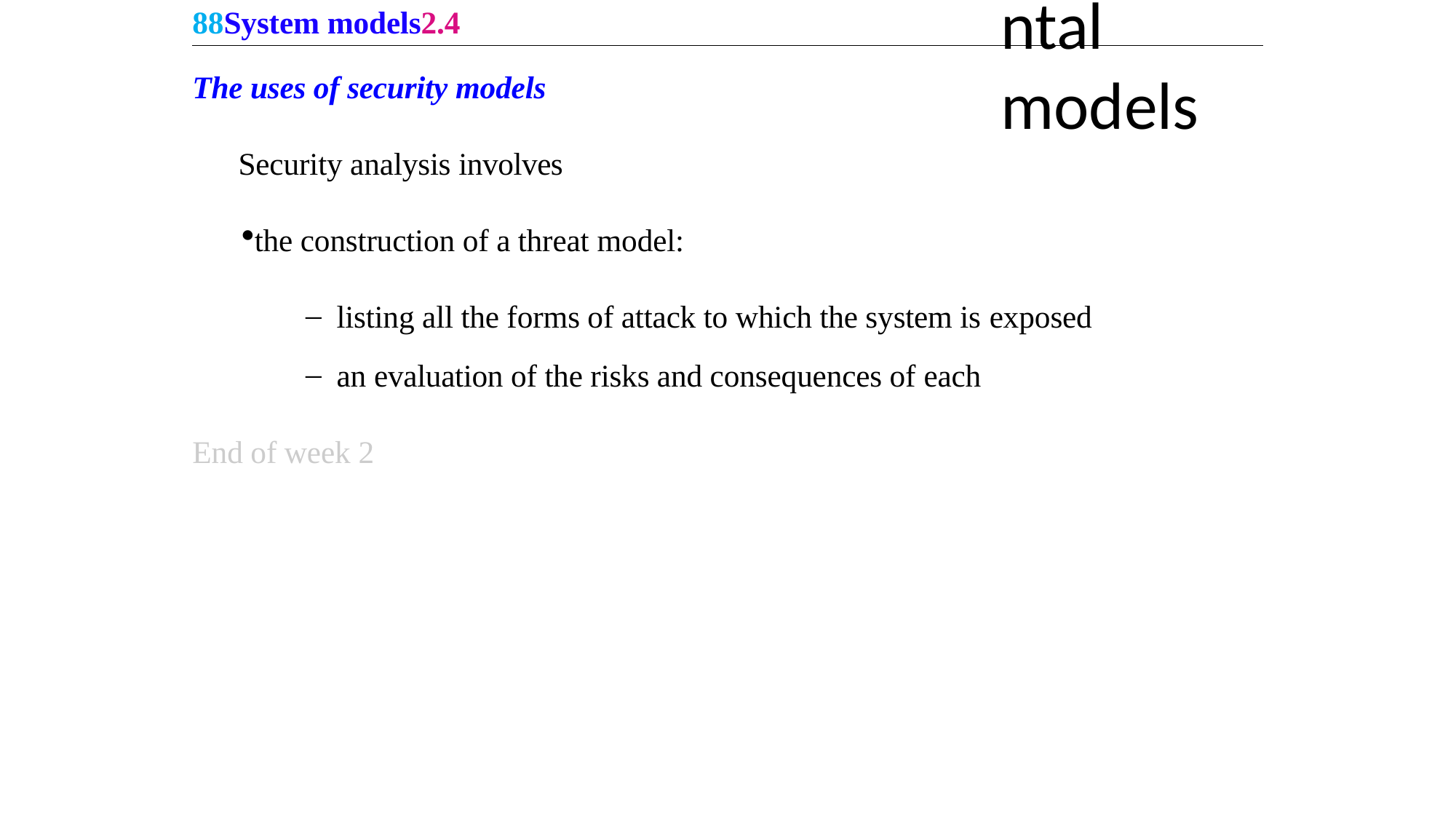

88System models2.4
Fundamental models

The uses of security models

Security analysis involves

the construction of a threat model:

listing all the forms of attack to which the system is exposed
an evaluation of the risks and consequences of each

End of week 2